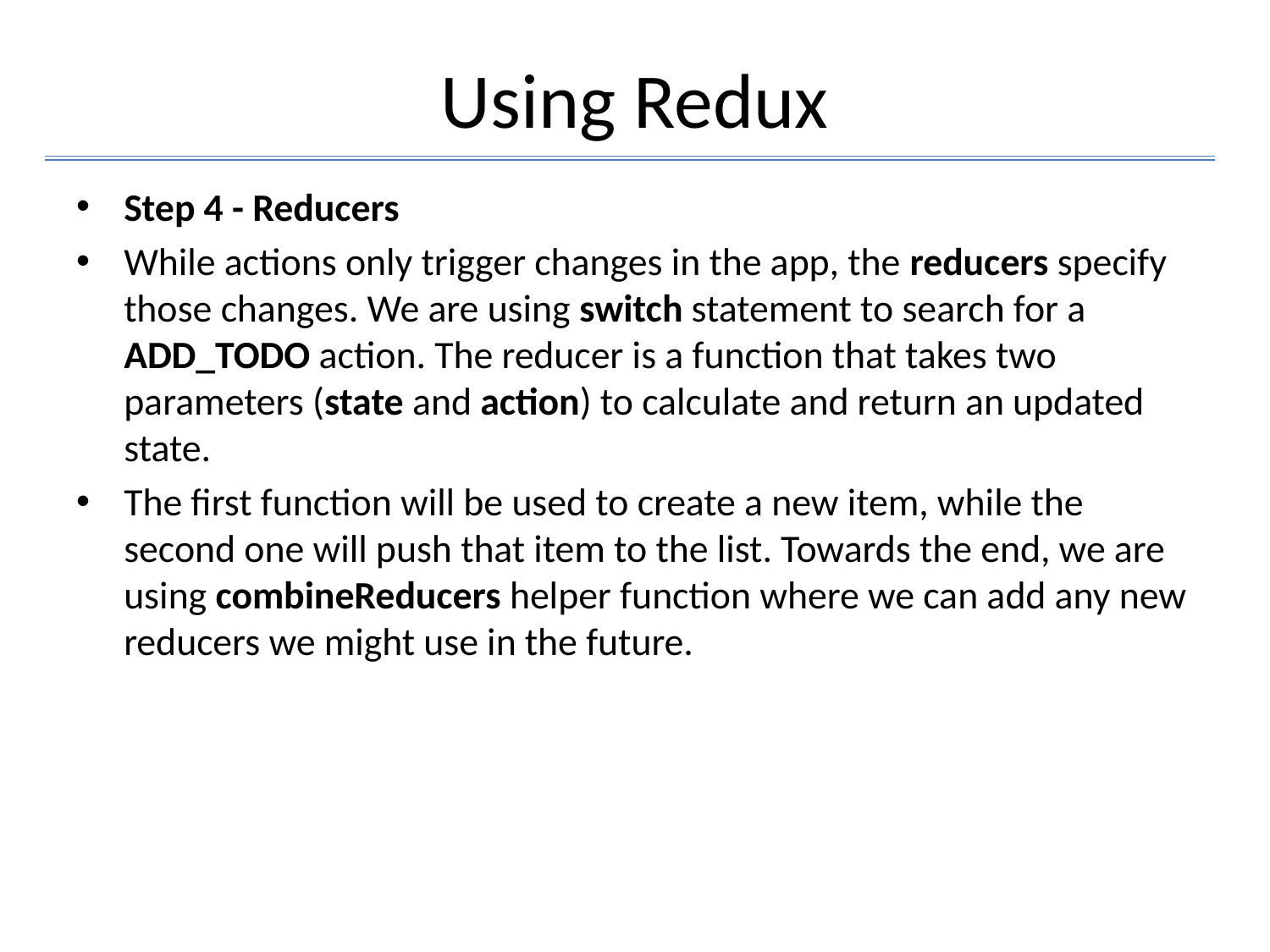

# Using Redux
Step 4 - Reducers
While actions only trigger changes in the app, the reducers specify those changes. We are using switch statement to search for a ADD_TODO action. The reducer is a function that takes two parameters (state and action) to calculate and return an updated state.
The first function will be used to create a new item, while the second one will push that item to the list. Towards the end, we are using combineReducers helper function where we can add any new reducers we might use in the future.